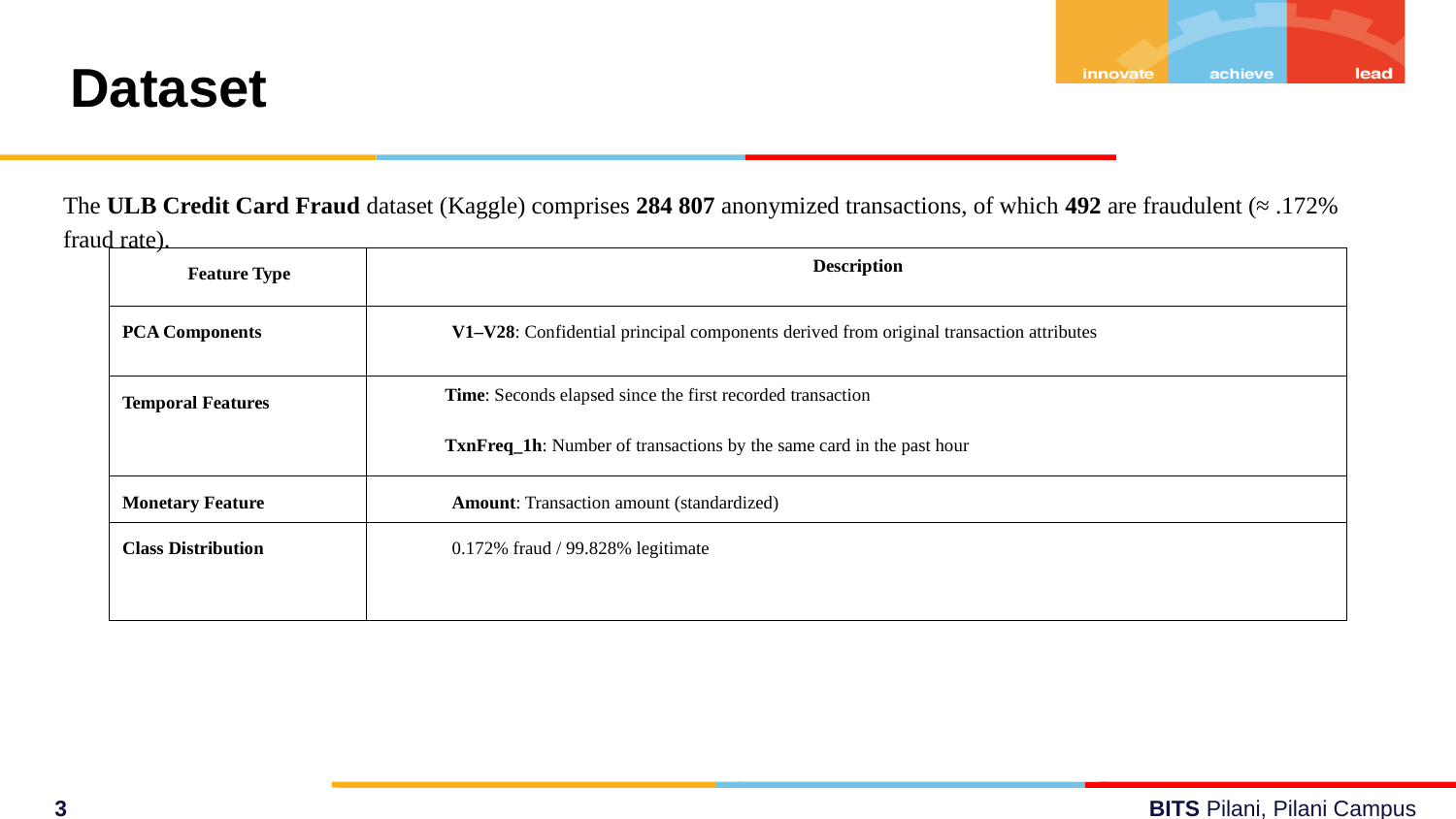

Dataset

The ULB Credit Card Fraud dataset (Kaggle) comprises 284 807 anonymized transactions, of which 492 are fraudulent (≈ .172% fraud rate).

| Feature Type | Description |
| --- | --- |
| PCA Components | V1–V28: Confidential principal components derived from original transaction attributes |
| Temporal Features | Time: Seconds elapsed since the first recorded transaction TxnFreq\_1h: Number of transactions by the same card in the past hour |
| Monetary Feature | Amount: Transaction amount (standardized) |
| Class Distribution | 0.172% fraud / 99.828% legitimate |